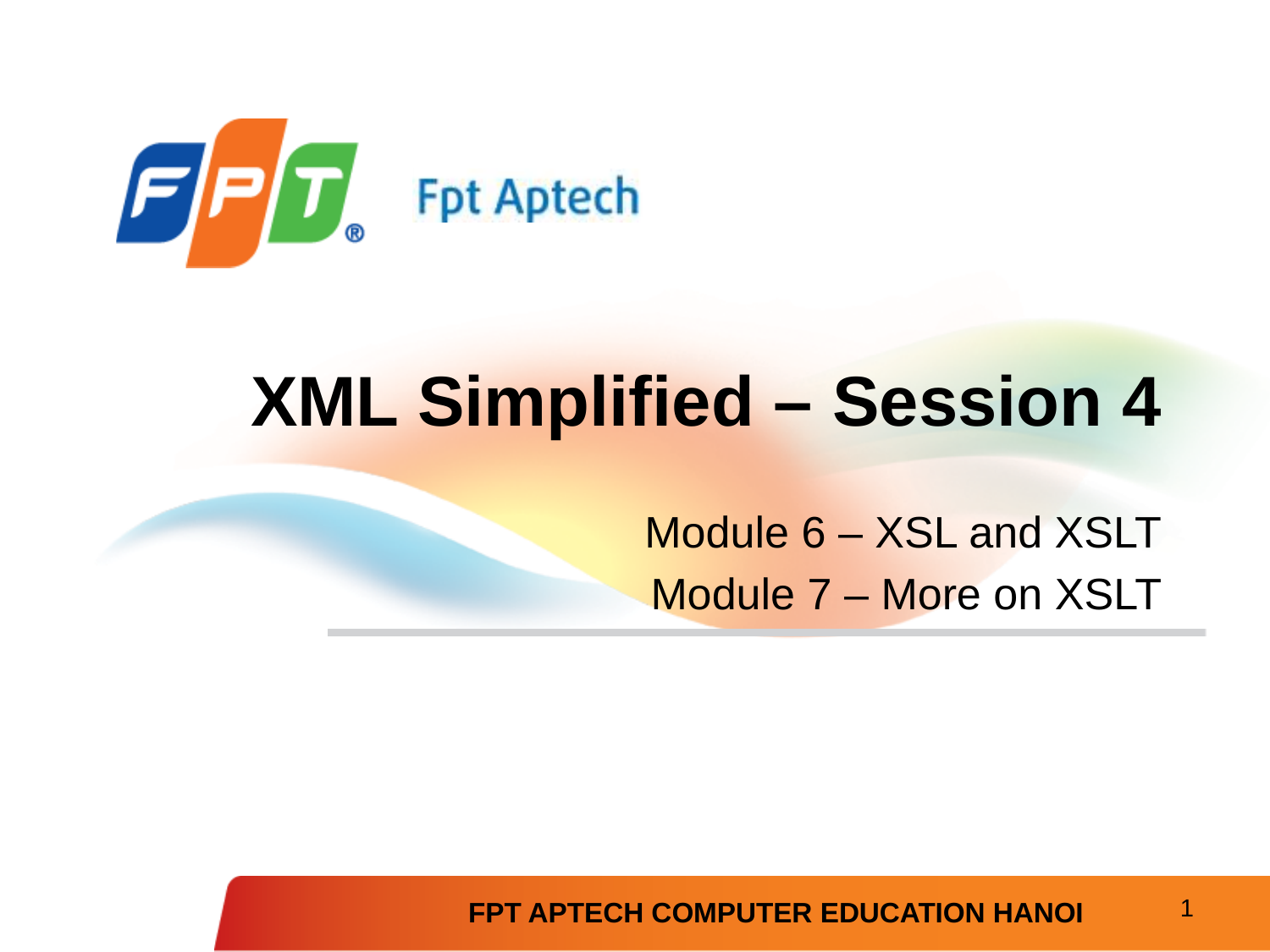

# XML Simplified – Session 4
Module 6 – XSL and XSLT
Module 7 – More on XSLT

1